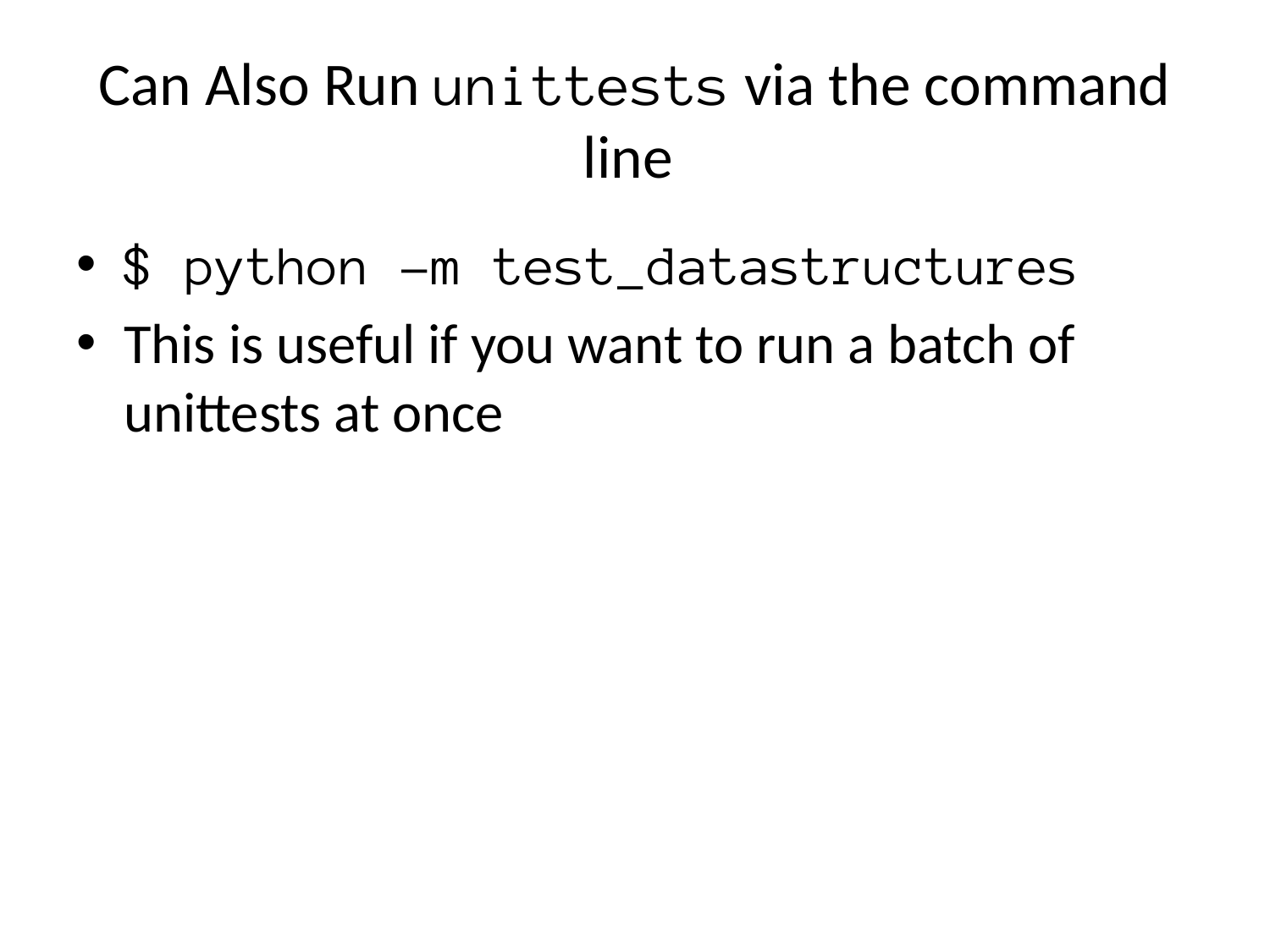

# Can Also Run unittests via the command line
$ python -m test_datastructures
This is useful if you want to run a batch of unittests at once